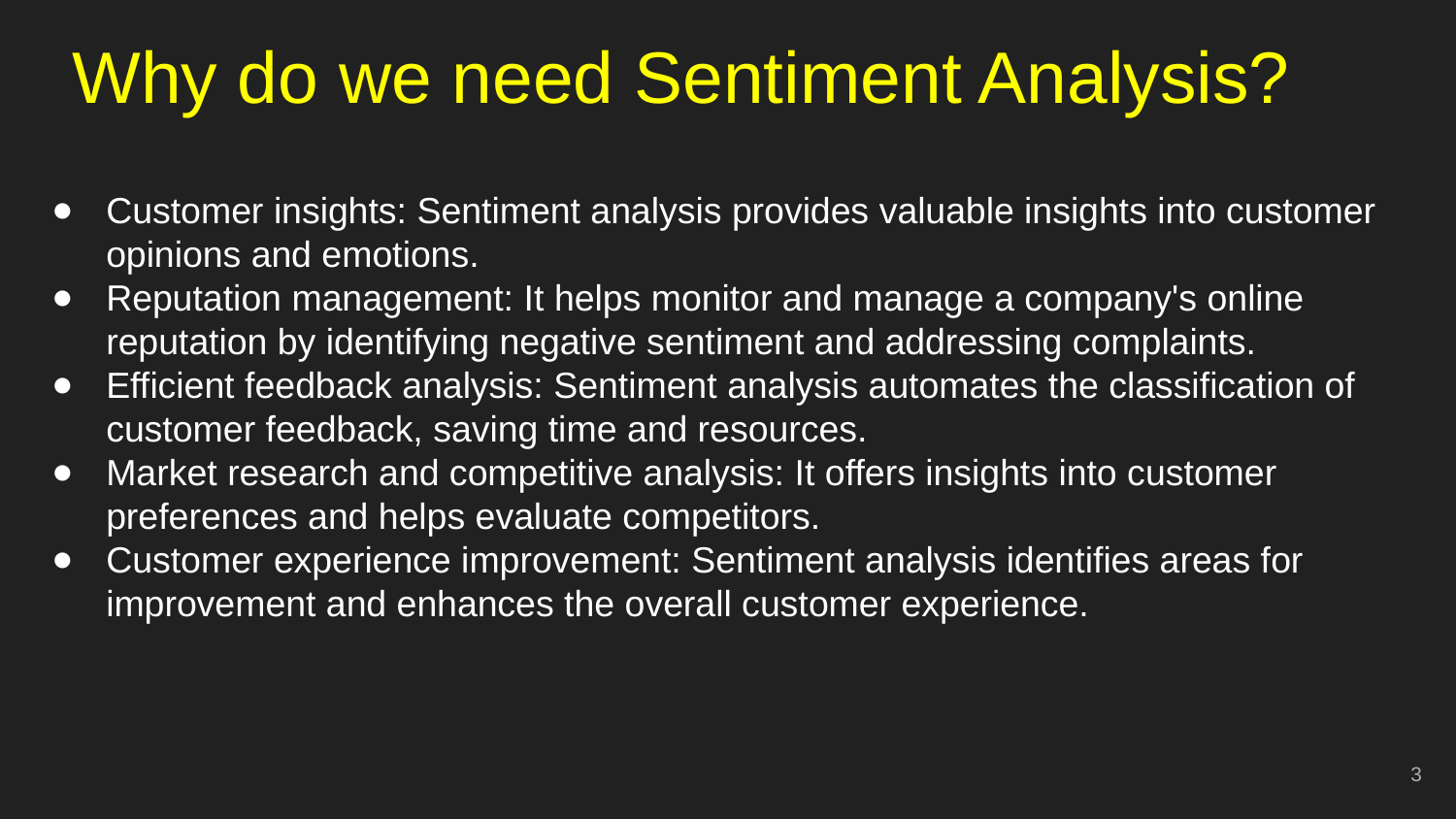

Why do we need Sentiment Analysis?

Customer insights: Sentiment analysis provides valuable insights into customer opinions and emotions.
Reputation management: It helps monitor and manage a company's online reputation by identifying negative sentiment and addressing complaints.
Efficient feedback analysis: Sentiment analysis automates the classification of customer feedback, saving time and resources.
Market research and competitive analysis: It offers insights into customer preferences and helps evaluate competitors.
Customer experience improvement: Sentiment analysis identifies areas for improvement and enhances the overall customer experience.

3